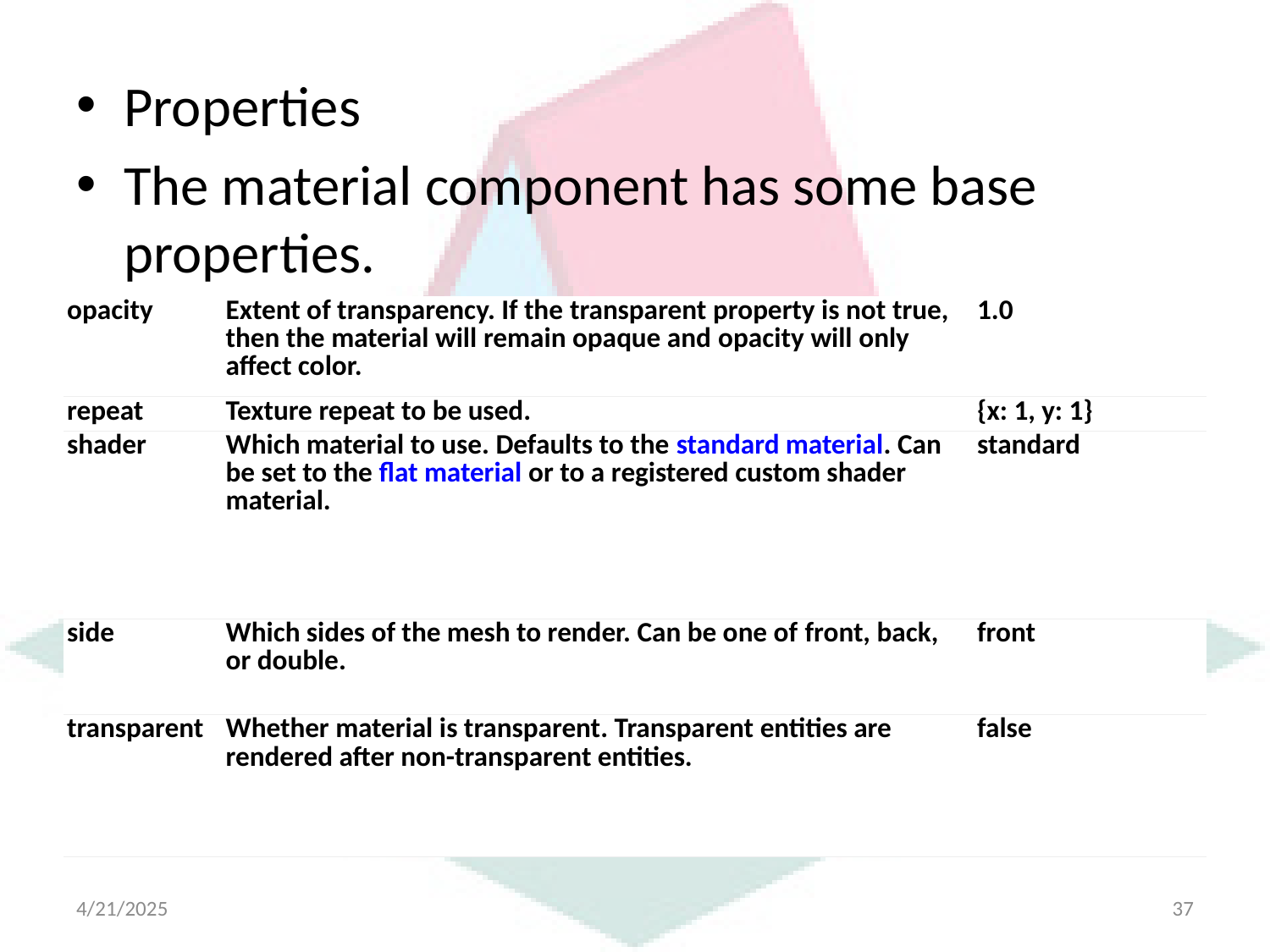

Properties
The material component has some base properties.

| opacity | Extent of transparency. If the transparent property is not true, then the material will remain opaque and opacity will only affect color. | 1.0 |
| --- | --- | --- |
| repeat | Texture repeat to be used. | {x: 1, y: 1} |
| shader | Which material to use. Defaults to the standard material. Can be set to the flat material or to a registered custom shader material. | standard |
| side | Which sides of the mesh to render. Can be one of front, back, or double. | front |
| transparent | Whether material is transparent. Transparent entities are rendered after non-transparent entities. | false |
4/21/2025
37